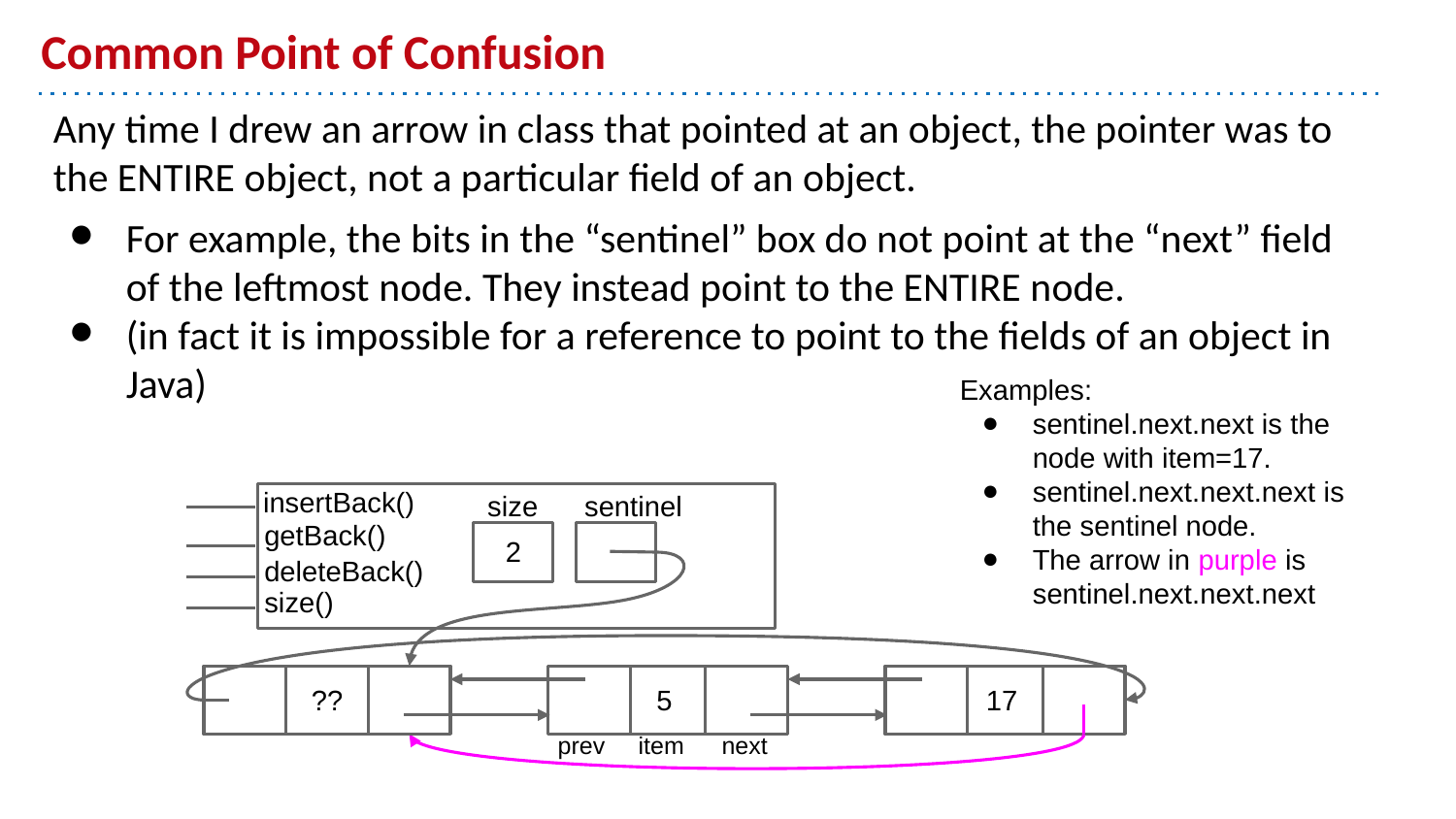

# Common Point of Confusion
Any time I drew an arrow in class that pointed at an object, the pointer was to the ENTIRE object, not a particular field of an object.
For example, the bits in the “sentinel” box do not point at the “next” field of the leftmost node. They instead point to the ENTIRE node.
(in fact it is impossible for a reference to point to the fields of an object in Java)
Examples:
sentinel.next.next is the node with item=17.
sentinel.next.next.next is the sentinel node.
The arrow in purple is sentinel.next.next.next
sentinel
size
insertBack()
getBack()
deleteBack()
size()

2

??

5

17

 prev
item
 next